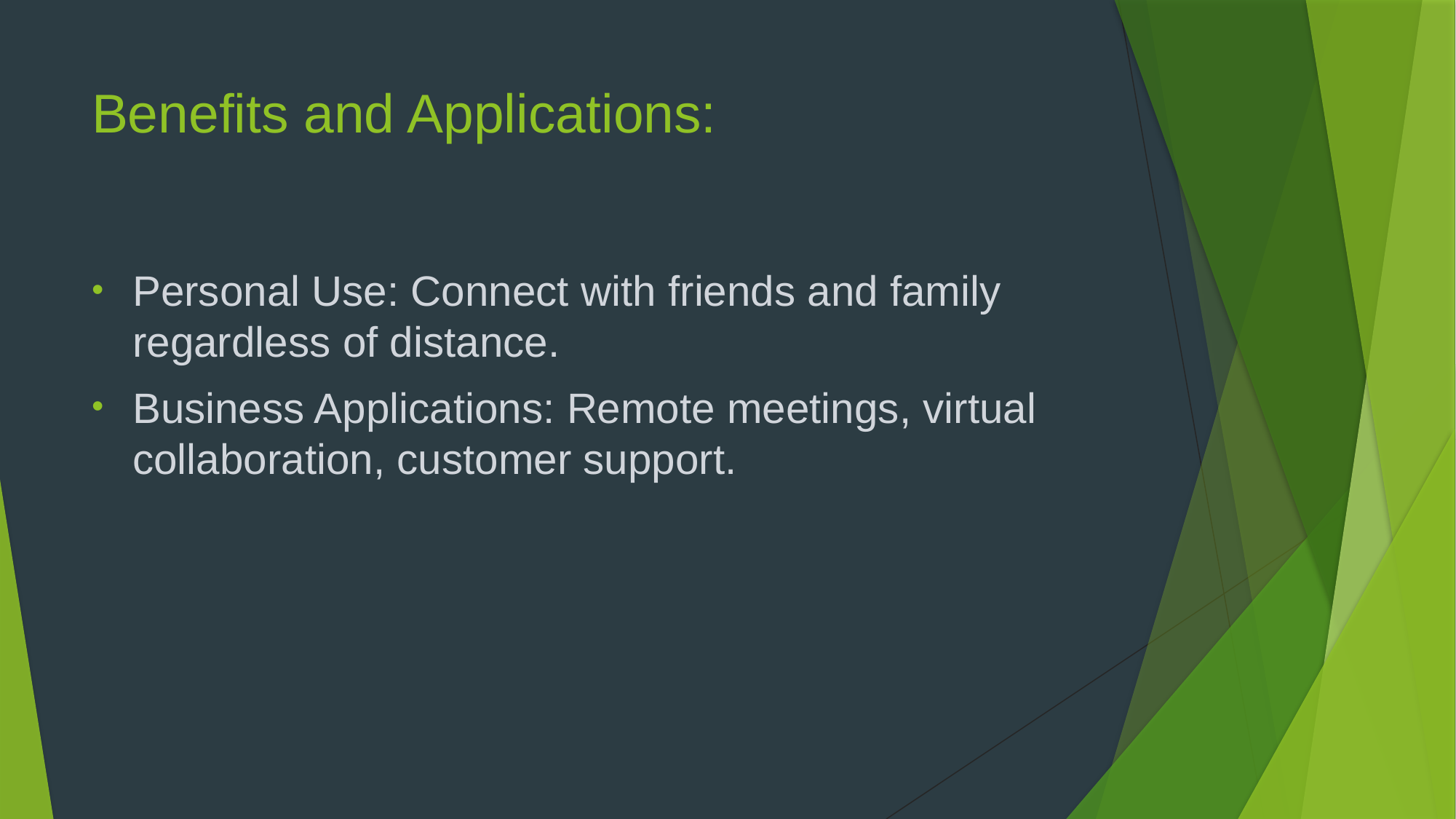

# Benefits and Applications:
Personal Use: Connect with friends and family regardless of distance.
Business Applications: Remote meetings, virtual collaboration, customer support.